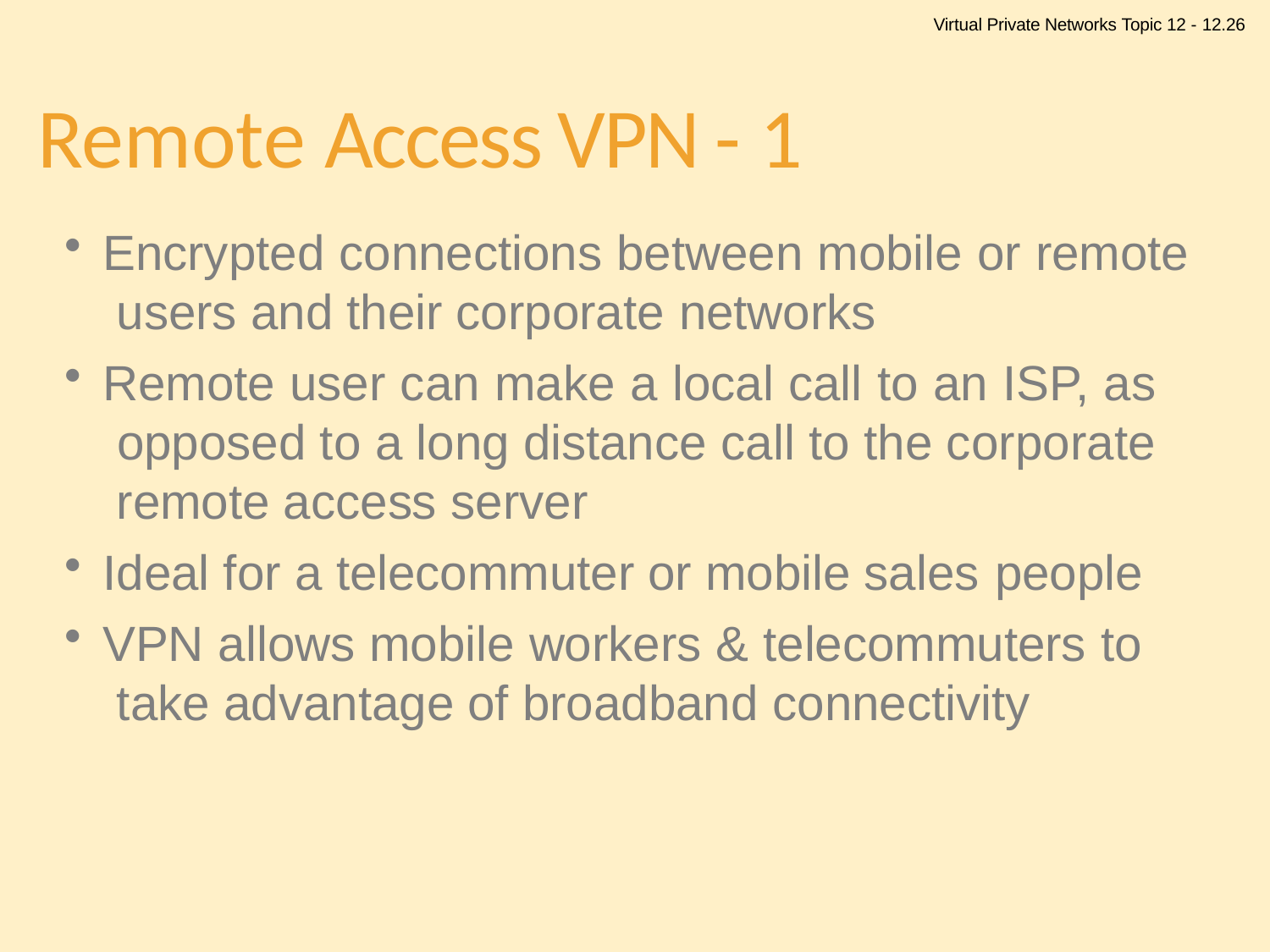

Virtual Private Networks Topic 12 - 12.26
# Remote Access VPN - 1
Encrypted connections between mobile or remote  users and their corporate networks
Remote user can make a local call to an ISP, as  opposed to a long distance call to the corporate  remote access server
Ideal for a telecommuter or mobile sales people
VPN allows mobile workers & telecommuters to  take advantage of broadband connectivity